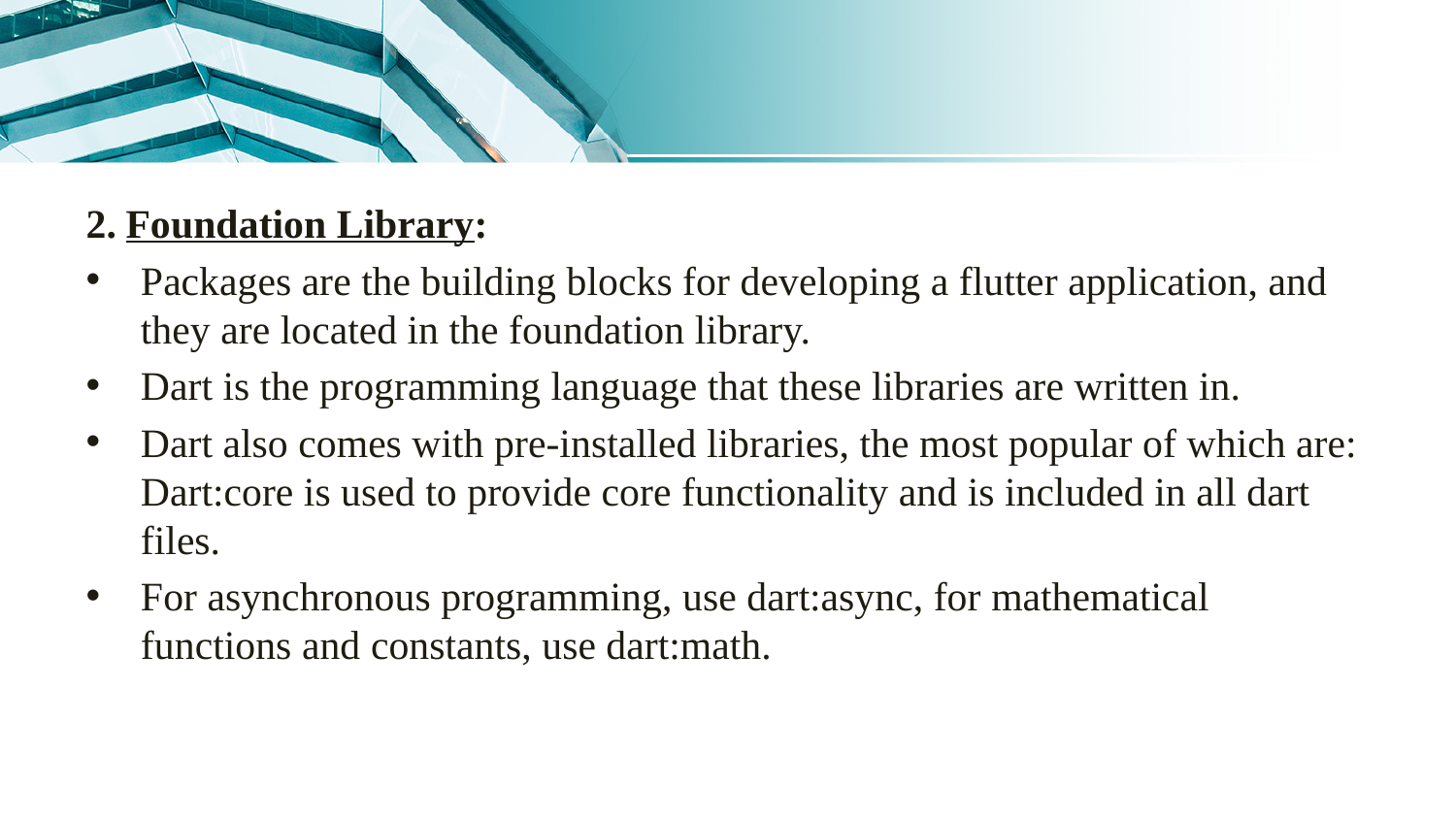

2. Foundation Library:
Packages are the building blocks for developing a flutter application, and they are located in the foundation library.
Dart is the programming language that these libraries are written in.
Dart also comes with pre-installed libraries, the most popular of which are: Dart:core is used to provide core functionality and is included in all dart files.
For asynchronous programming, use dart:async, for mathematical functions and constants, use dart:math.